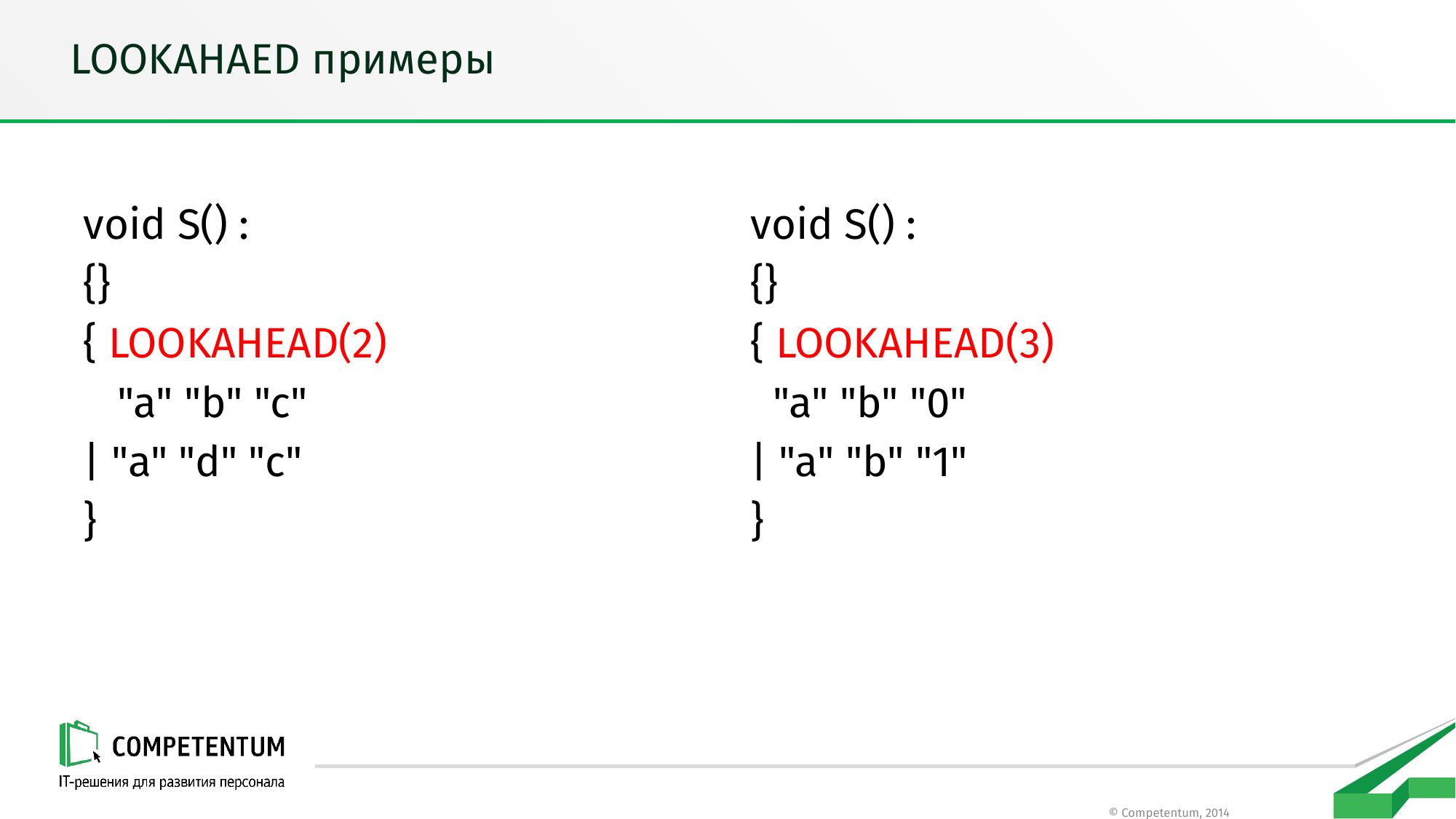

# LOOKAHAED примеры
void S() :
{}
{ LOOKAHEAD(2)
   "a" "b" "c"
| "a" "d" "c"
}
void S() :
{}
{ LOOKAHEAD(3)
  "a" "b" "0"
| "a" "b" "1"
}